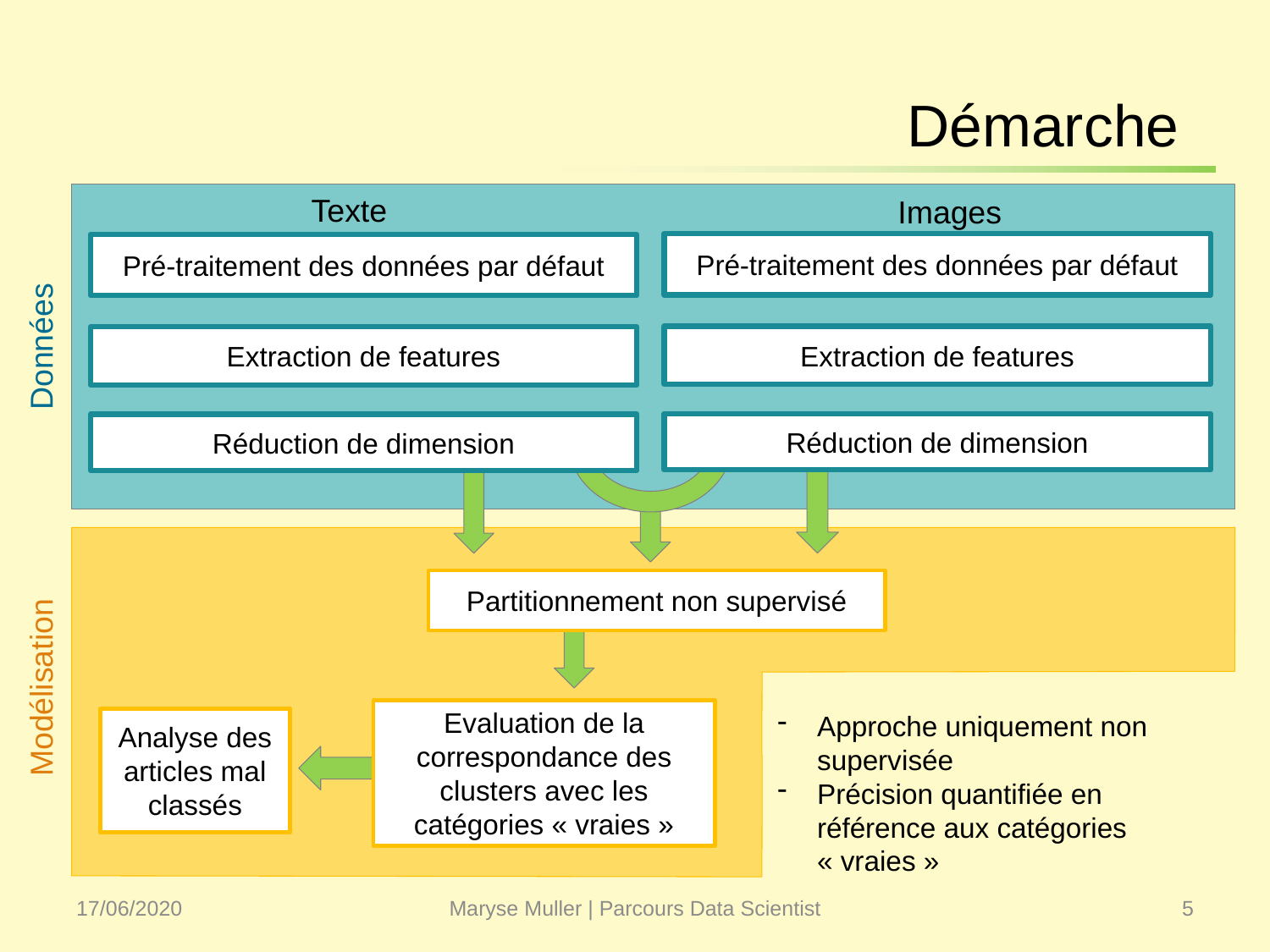

# Démarche

Texte
Images
Pré-traitement des données par défaut
Pré-traitement des données par défaut
Données
Extraction de features
Extraction de features

Réduction de dimension
Réduction de dimension

Partitionnement non supervisé

Modélisation
Evaluation de la correspondance des clusters avec les catégories « vraies »
Approche uniquement non supervisée
Précision quantifiée en référence aux catégories « vraies »

Analyse des articles mal classés

17/06/2020
Maryse Muller | Parcours Data Scientist
5